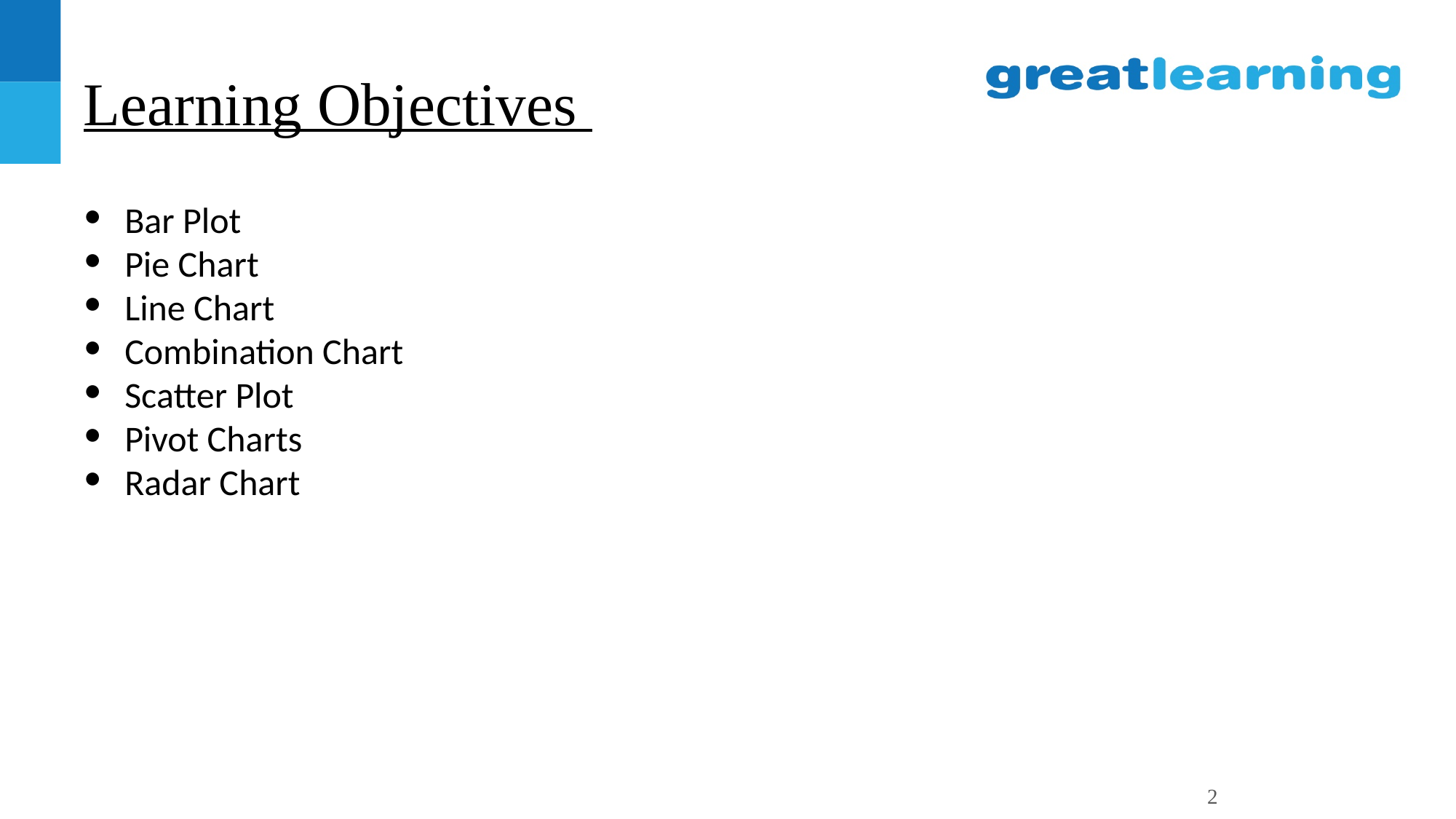

# Learning Objectives
Bar Plot
Pie Chart
Line Chart
Combination Chart
Scatter Plot
Pivot Charts
Radar Chart

2